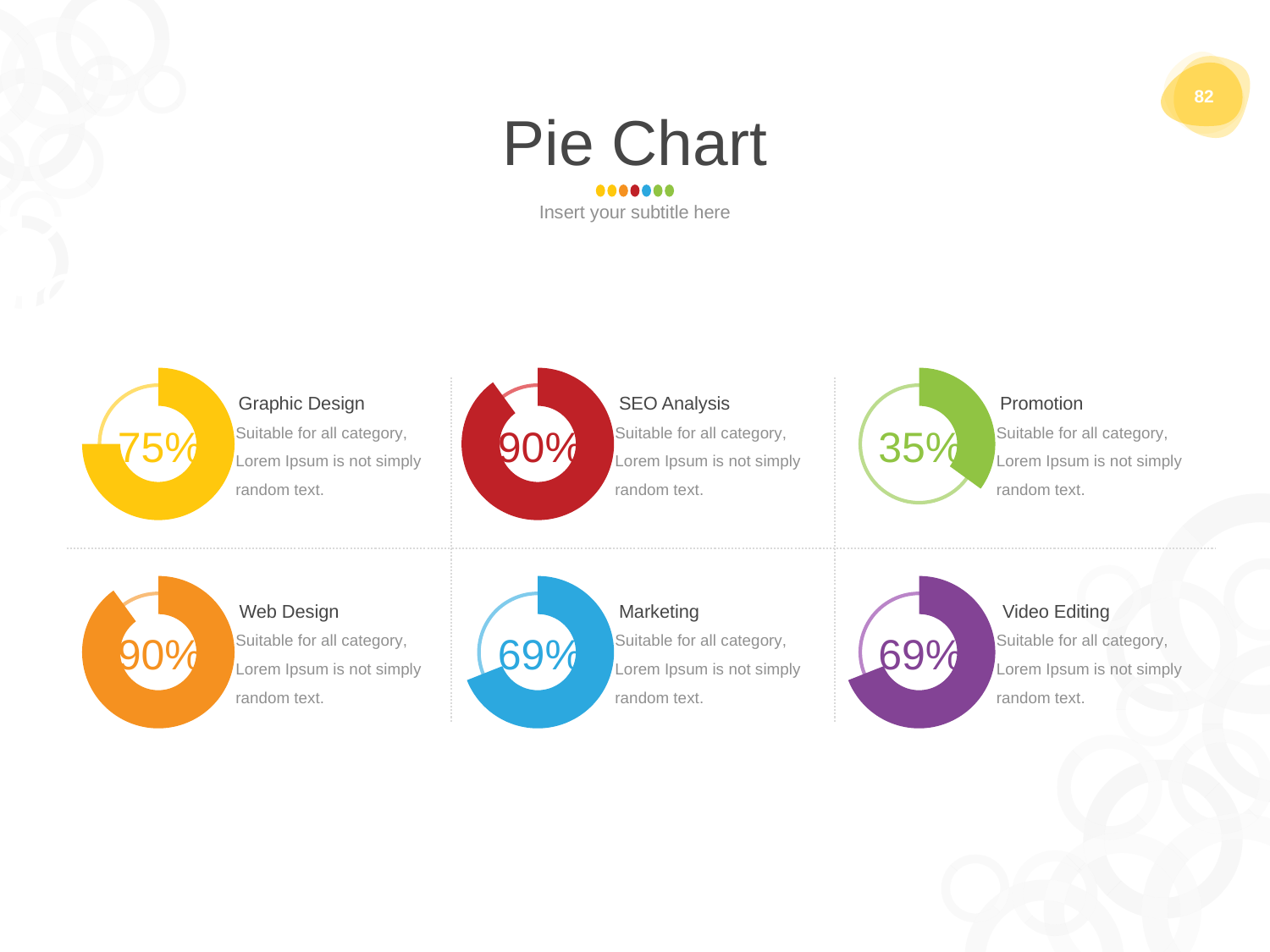

82
# Pie Chart
Insert your subtitle here

### Chart

| Category | Sales |
|---|---|
| 1st Qtr | 75.0 |
| 2nd Qtr | 25.0 |

### Chart

| Category | Sales |
|---|---|
| 1st Qtr | 90.0 |
| 2nd Qtr | 10.0 |

### Chart

| Category | Sales |
|---|---|
| 1st Qtr | 35.0 |
| 2nd Qtr | 65.0 |
Graphic Design
SEO Analysis
Promotion

Suitable for all category, Lorem Ipsum is not simply random text.
Suitable for all category, Lorem Ipsum is not simply random text.
Suitable for all category, Lorem Ipsum is not simply random text.
75%
90%
35%

### Chart

| Category | Sales |
|---|---|
| 1st Qtr | 90.0 |
| 2nd Qtr | 10.0 |

### Chart

| Category | Sales |
|---|---|
| 1st Qtr | 69.0 |
| 2nd Qtr | 31.0 |

### Chart

| Category | Sales |
|---|---|
| 1st Qtr | 69.0 |
| 2nd Qtr | 31.0 |
Web Design
Marketing
Video Editing

Suitable for all category, Lorem Ipsum is not simply random text.
Suitable for all category, Lorem Ipsum is not simply random text.
Suitable for all category, Lorem Ipsum is not simply random text.
90%
69%
69%